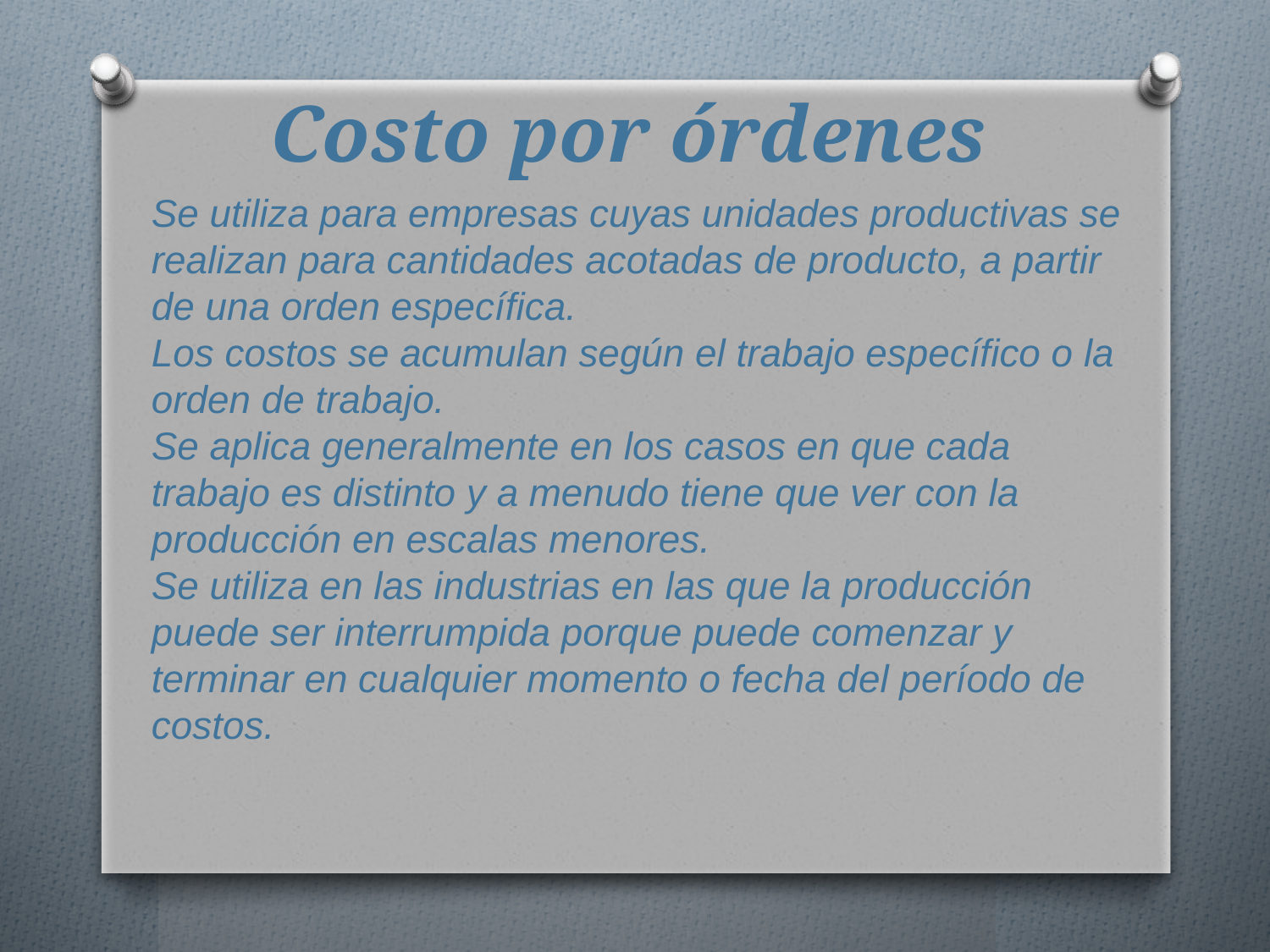

# Costo por órdenes
Se utiliza para empresas cuyas unidades productivas se realizan para cantidades acotadas de producto, a partir de una orden específica.
Los costos se acumulan según el trabajo específico o la orden de trabajo.
Se aplica generalmente en los casos en que cada trabajo es distinto y a menudo tiene que ver con la producción en escalas menores.
Se utiliza en las industrias en las que la producción puede ser interrumpida porque puede comenzar y terminar en cualquier momento o fecha del período de costos.